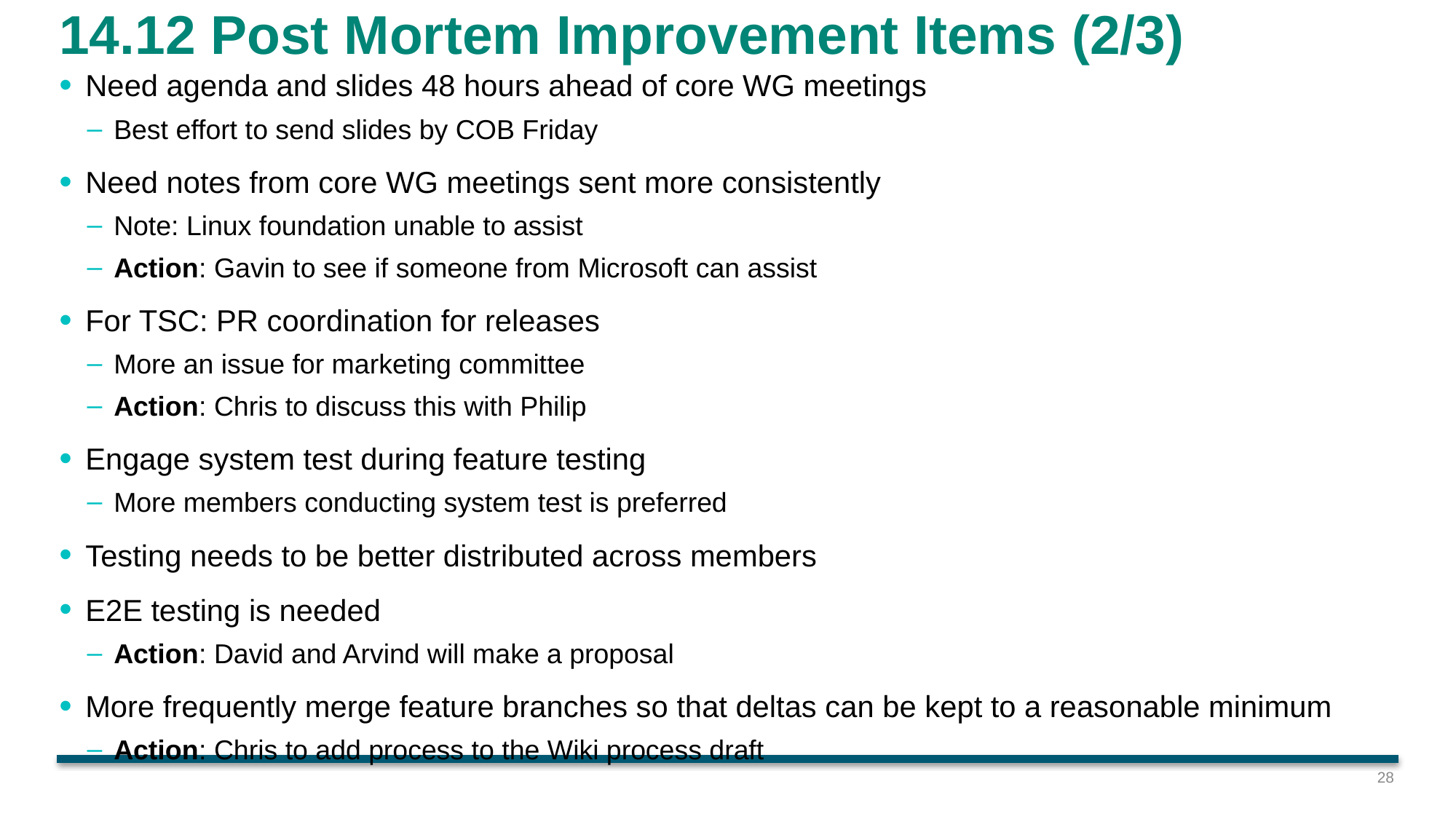

# 14.12 Post Mortem Improvement Items (2/3)
Need agenda and slides 48 hours ahead of core WG meetings
Best effort to send slides by COB Friday
Need notes from core WG meetings sent more consistently
Note: Linux foundation unable to assist
Action: Gavin to see if someone from Microsoft can assist
For TSC: PR coordination for releases
More an issue for marketing committee
Action: Chris to discuss this with Philip
Engage system test during feature testing
More members conducting system test is preferred
Testing needs to be better distributed across members
E2E testing is needed
Action: David and Arvind will make a proposal
More frequently merge feature branches so that deltas can be kept to a reasonable minimum
Action: Chris to add process to the Wiki process draft